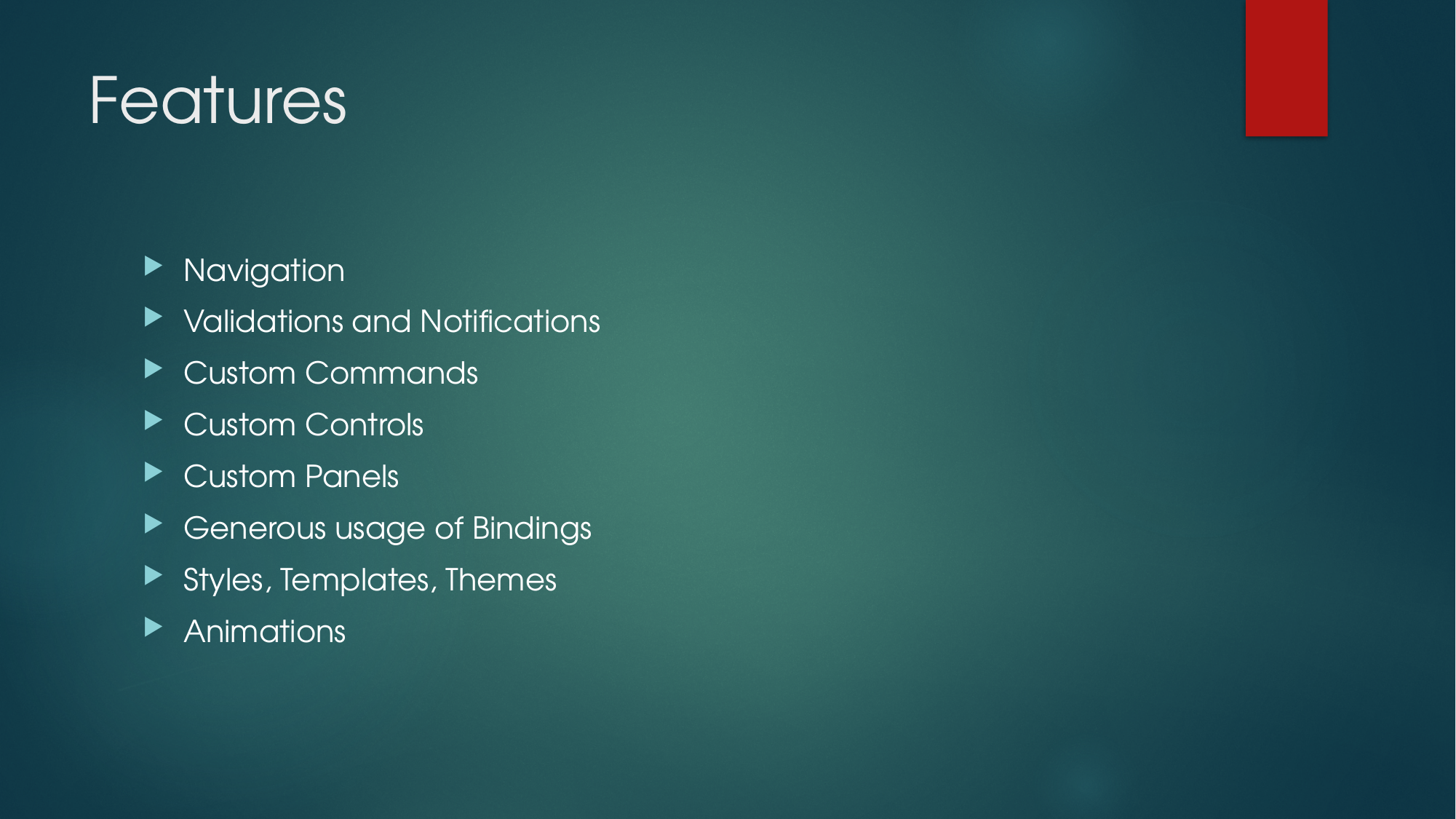

# Features
Navigation
Validations and Notifications
Custom Commands
Custom Controls
Custom Panels
Generous usage of Bindings
Styles, Templates, Themes
Animations